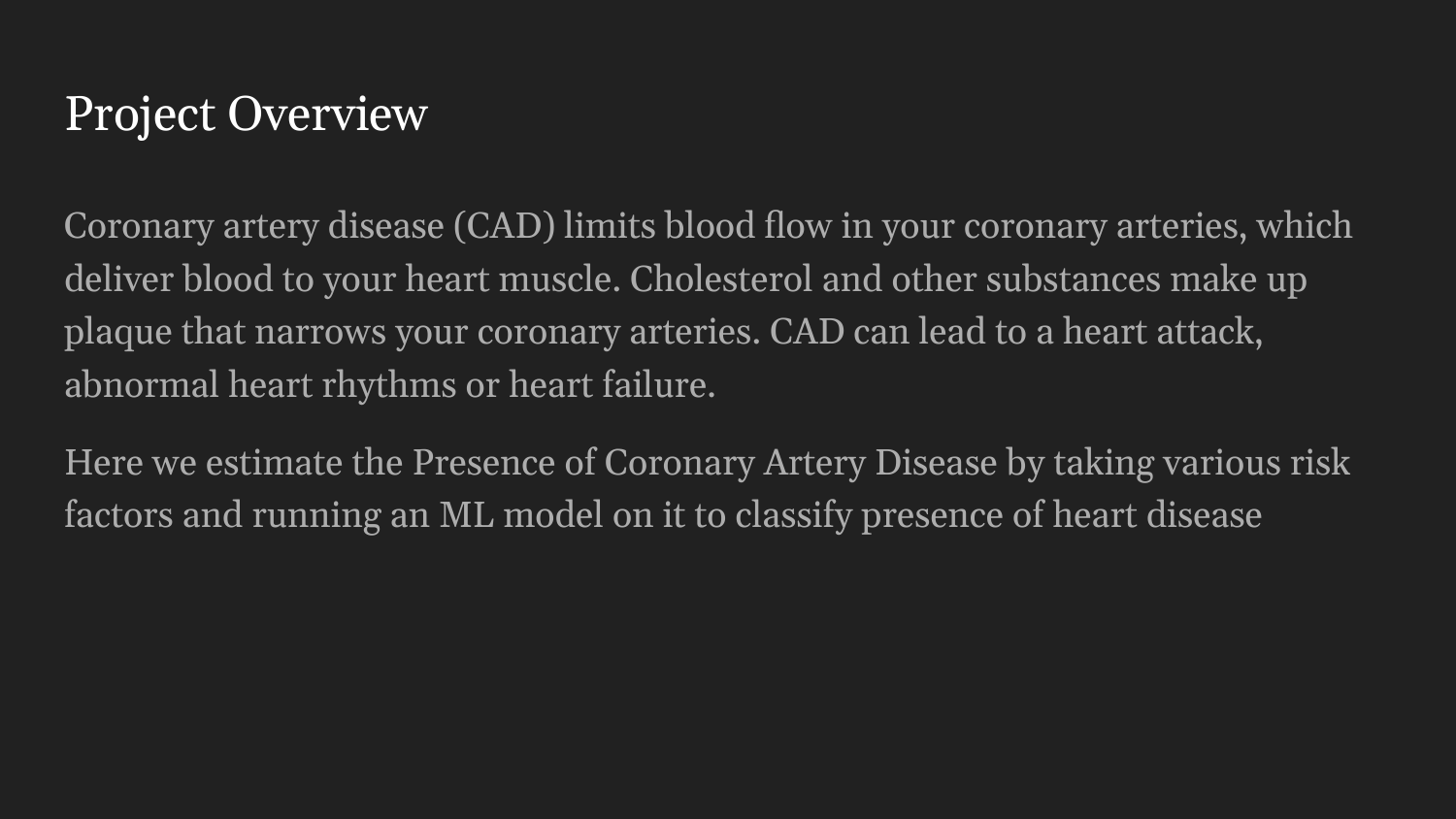

# Project Overview
Coronary artery disease (CAD) limits blood flow in your coronary arteries, which deliver blood to your heart muscle. Cholesterol and other substances make up plaque that narrows your coronary arteries. CAD can lead to a heart attack, abnormal heart rhythms or heart failure.
Here we estimate the Presence of Coronary Artery Disease by taking various risk factors and running an ML model on it to classify presence of heart disease